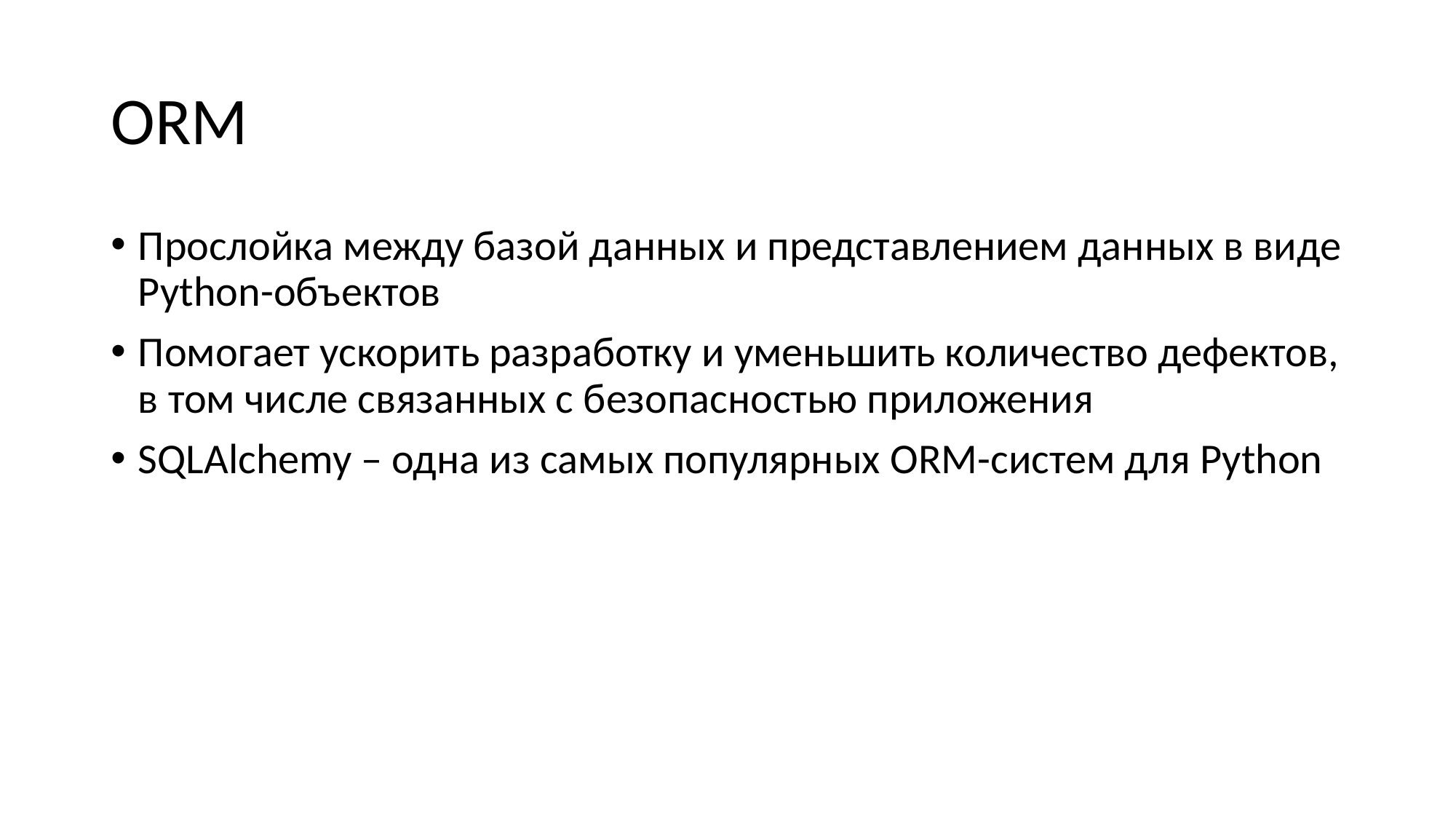

# ORM
Прослойка между базой данных и представлением данных в виде Python-объектов
Помогает ускорить разработку и уменьшить количество дефектов, в том числе связанных с безопасностью приложения
SQLAlchemy – одна из самых популярных ORM-систем для Python